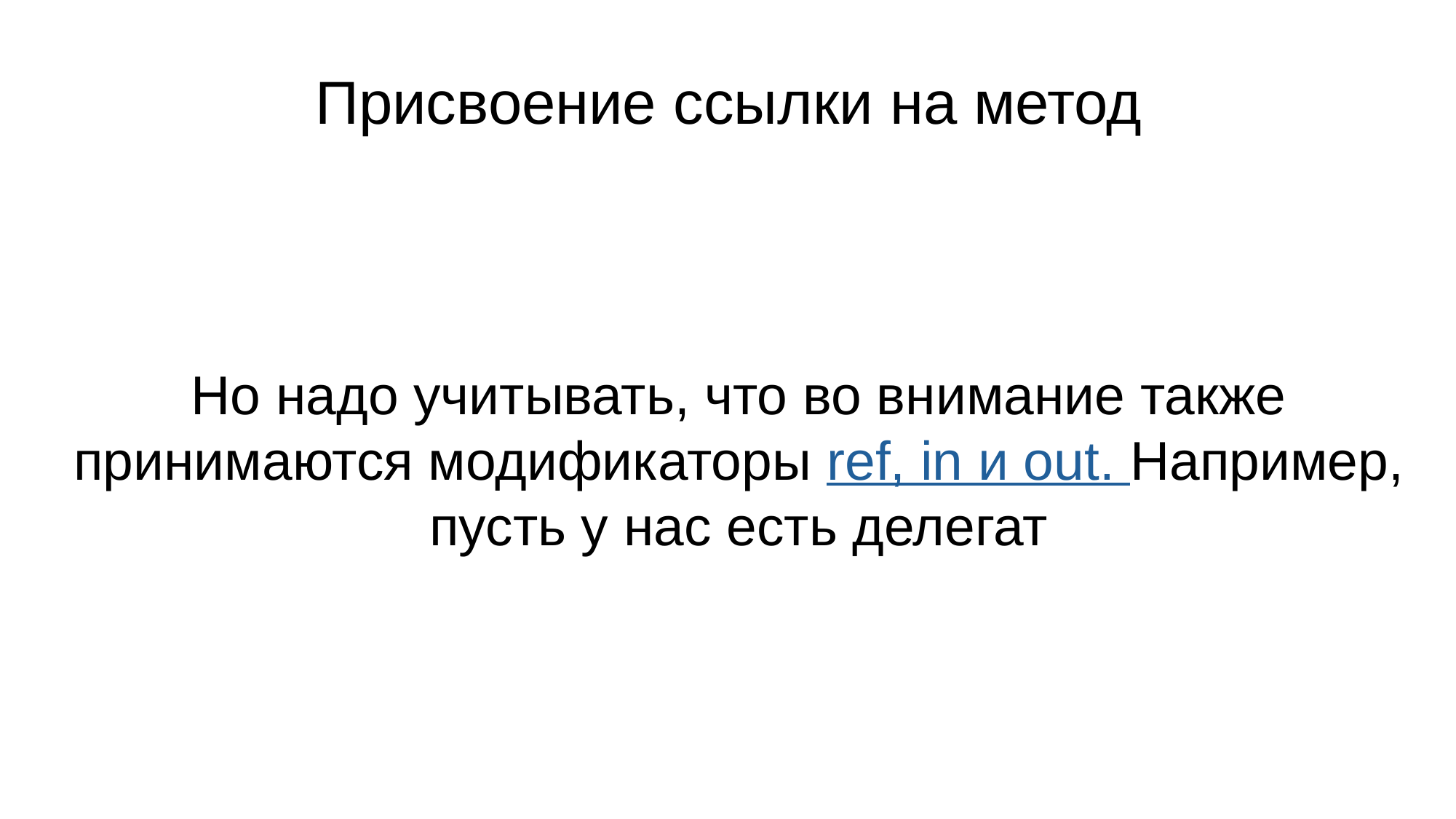

Присвоение ссылки на метод
Но надо учитывать, что во внимание также принимаются модификаторы ref, in и out. Например, пусть у нас есть делегат